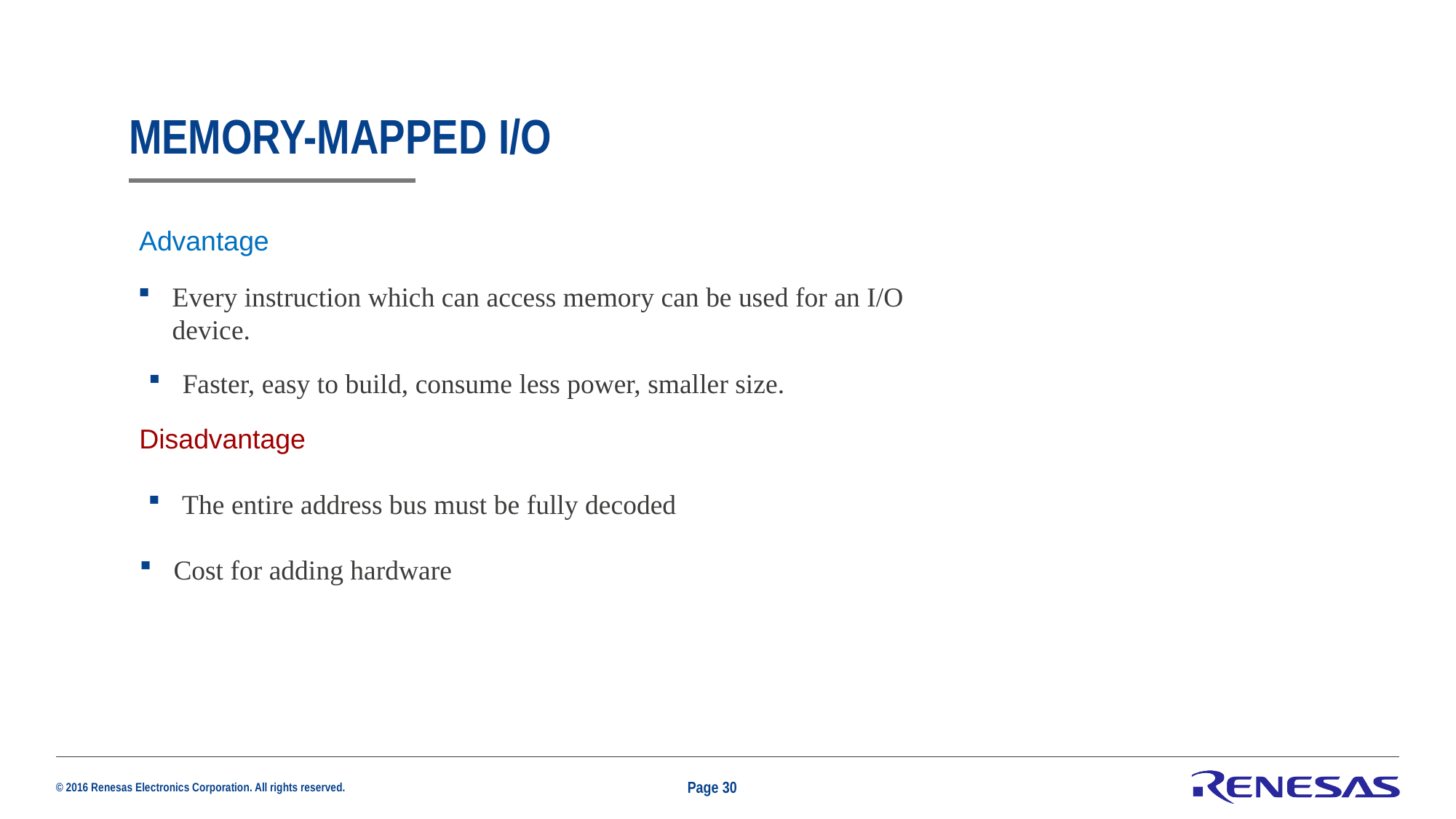

# Memory-mapped i/o
Advantage
Every instruction which can access memory can be used for an I/O device.
Faster, easy to build, consume less power, smaller size.
Disadvantage
The entire address bus must be fully decoded
Cost for adding hardware
Page 30